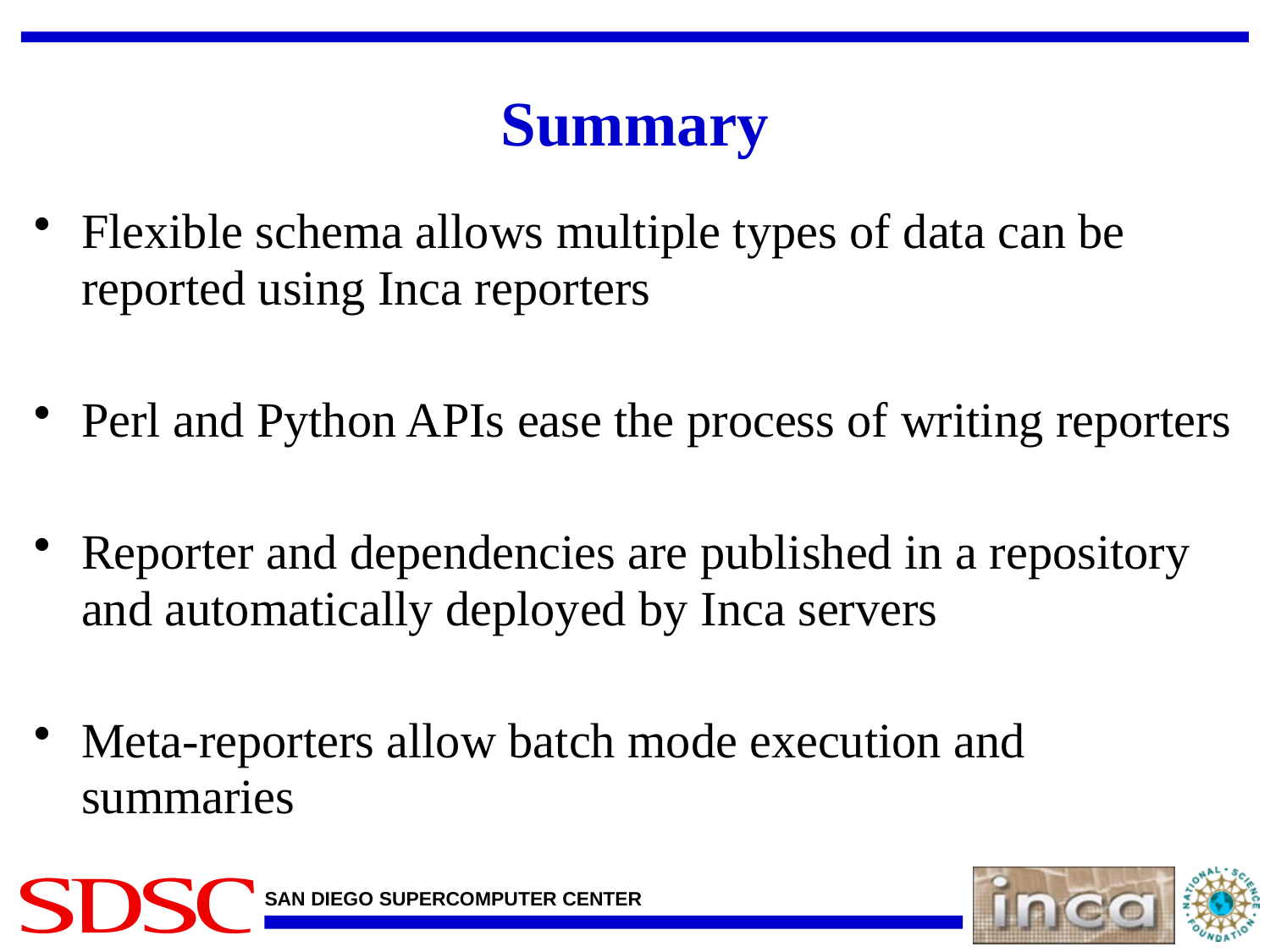

# Summary
Flexible schema allows multiple types of data can be reported using Inca reporters

Perl and Python APIs ease the process of writing reporters

Reporter and dependencies are published in a repository and automatically deployed by Inca servers

Meta-reporters allow batch mode execution and summaries